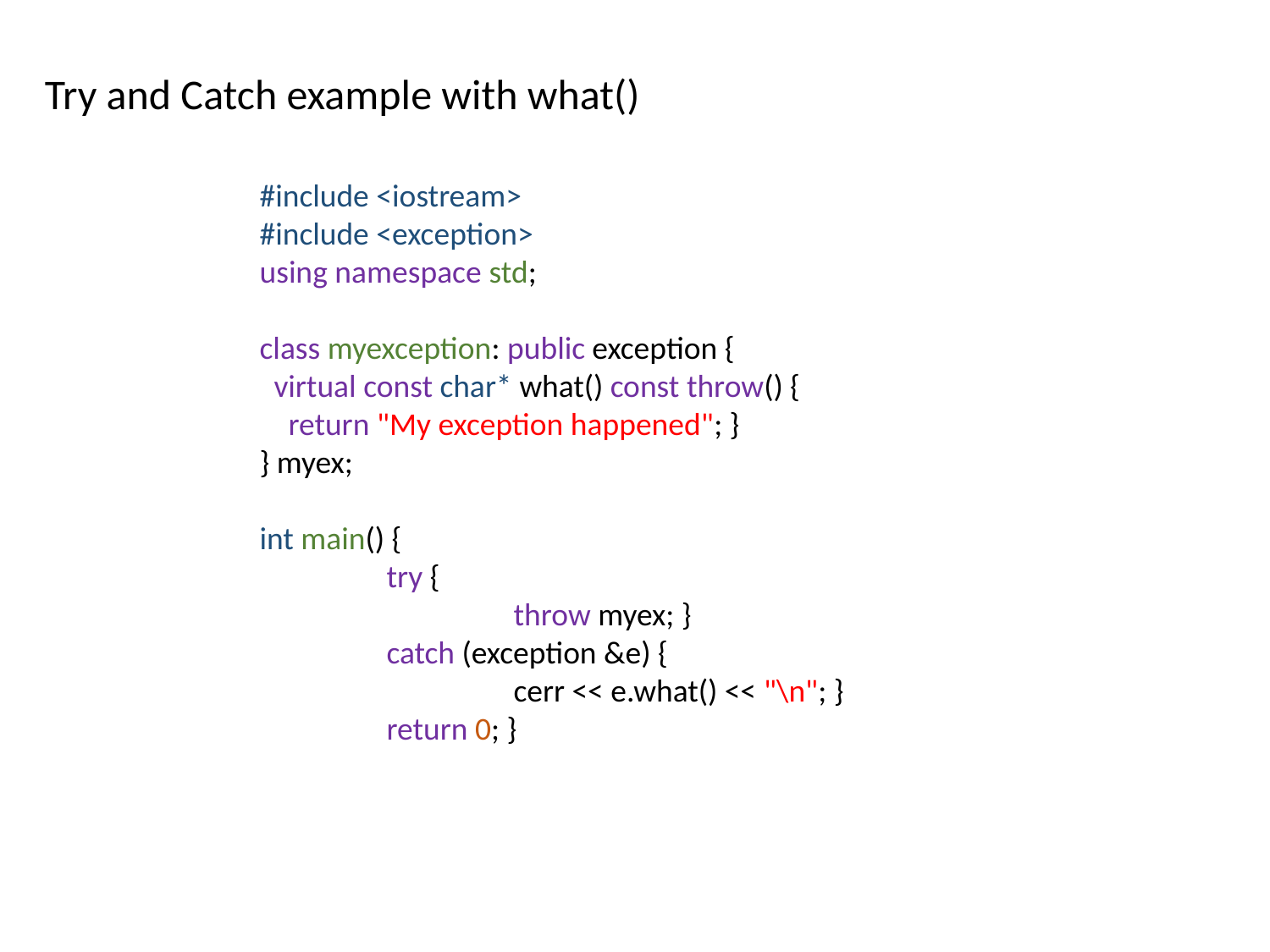

Try and Catch example with what()
#include <iostream>
#include <exception>
using namespace std;

class myexception: public exception {
  virtual const char* what() const throw() {
    return "My exception happened"; }
} myex;

int main() {
	try {
		throw myex; }
	catch (exception &e) {
		cerr << e.what() << "\n"; }
	return 0; }